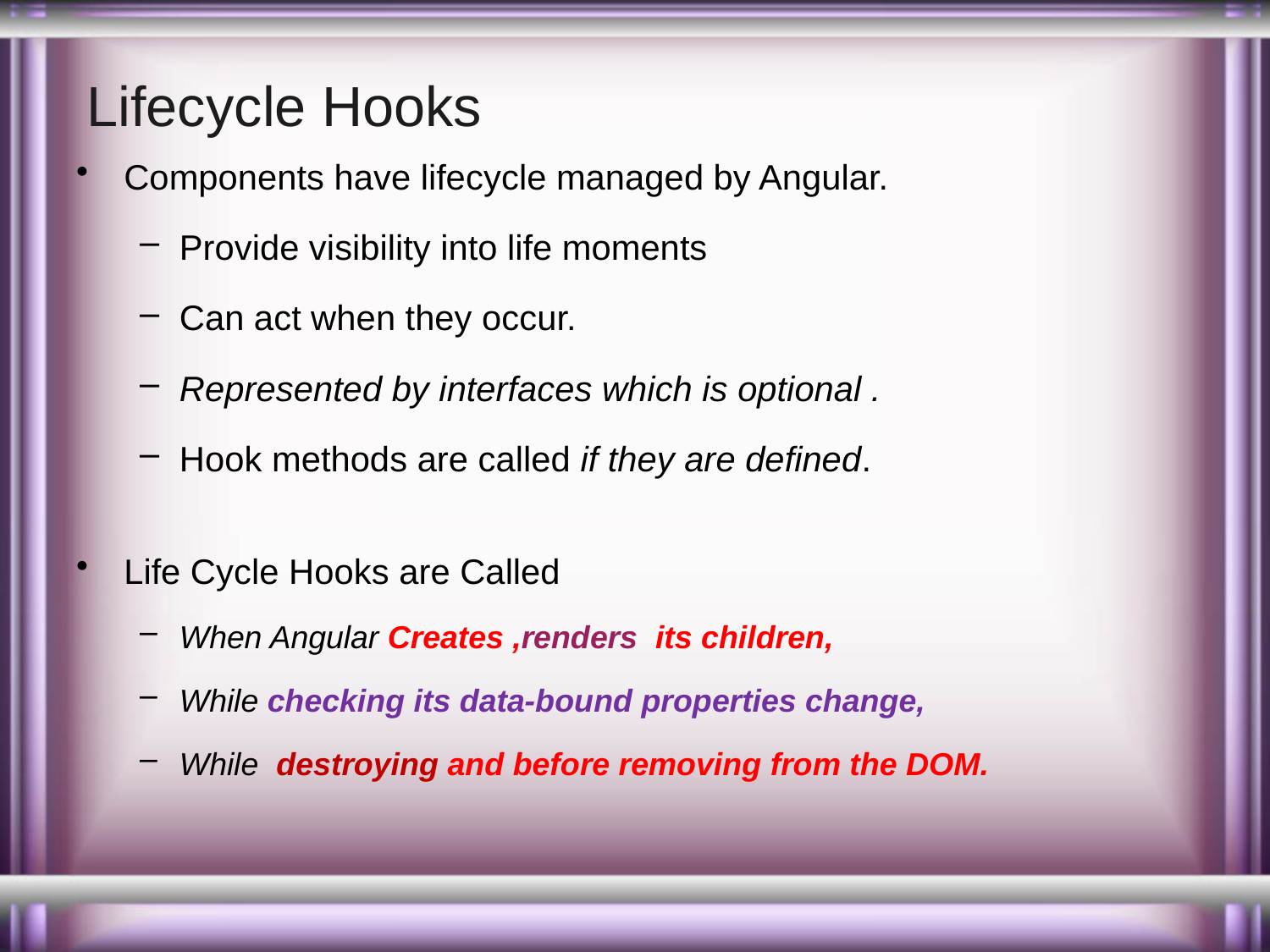

# Lifecycle Hooks
Components have lifecycle managed by Angular.
Provide visibility into life moments
Can act when they occur.
Represented by interfaces which is optional .
Hook methods are called if they are defined.

Life Cycle Hooks are Called
When Angular Creates ,renders  its children,
While checking its data-bound properties change,
While  destroying and before removing from the DOM.